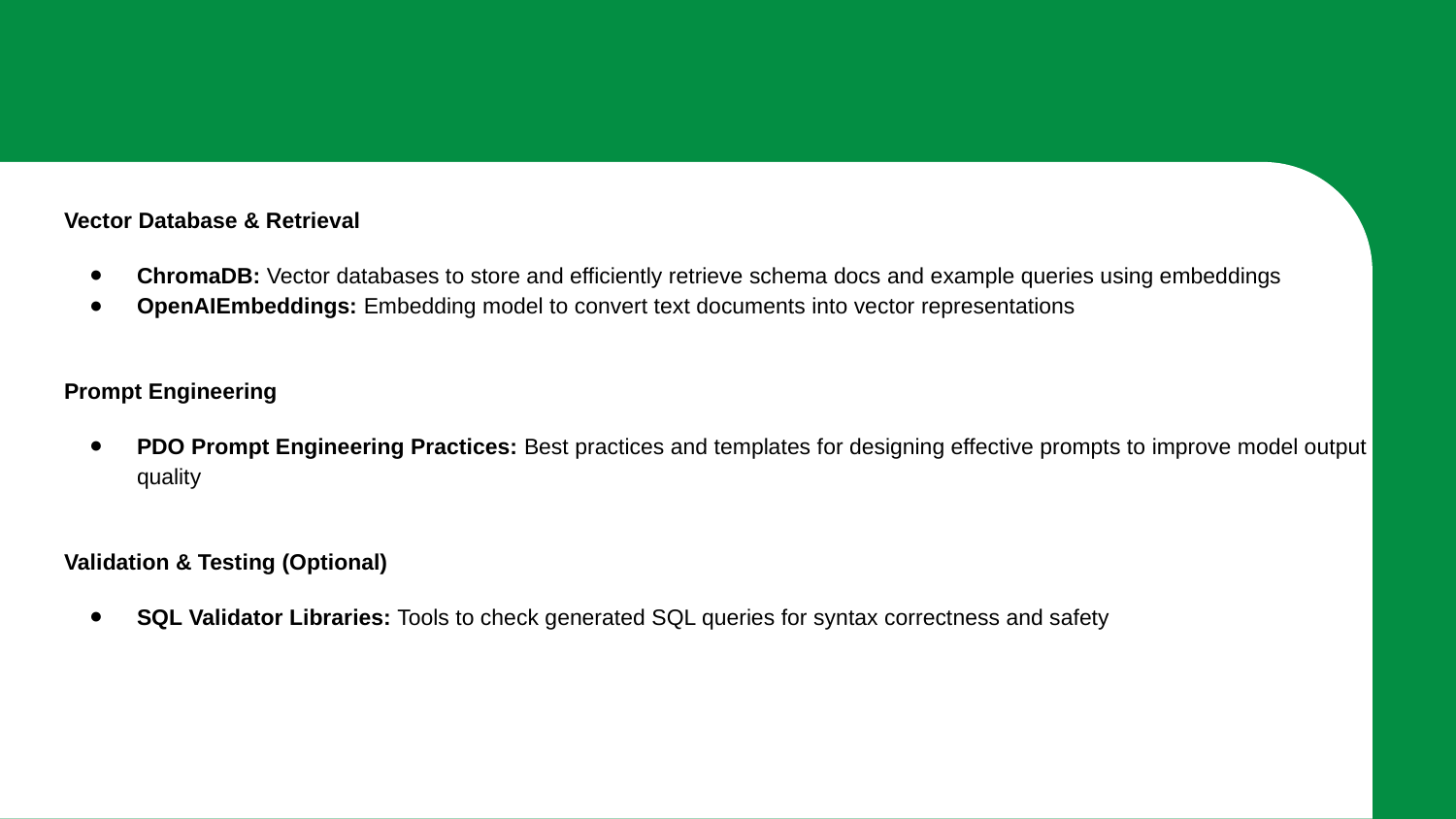

Vector Database & Retrieval
ChromaDB: Vector databases to store and efficiently retrieve schema docs and example queries using embeddings
OpenAIEmbeddings: Embedding model to convert text documents into vector representations
Prompt Engineering
PDO Prompt Engineering Practices: Best practices and templates for designing effective prompts to improve model output quality
Validation & Testing (Optional)
SQL Validator Libraries: Tools to check generated SQL queries for syntax correctness and safety